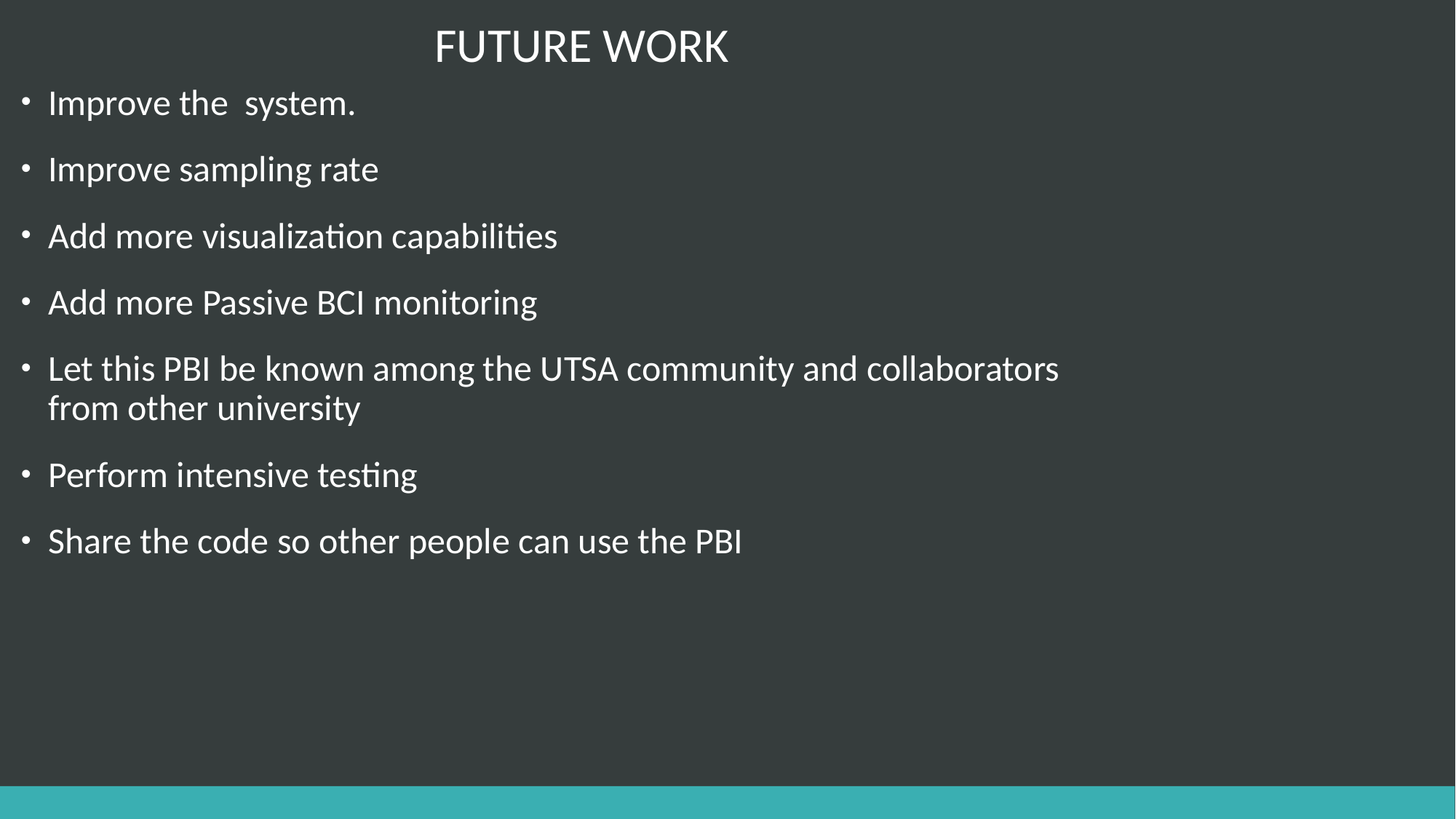

FUTURE WORK
Improve the  system.
Improve sampling rate
Add more visualization capabilities
Add more Passive BCI monitoring
Let this PBI be known among the UTSA community and collaborators from other university
Perform intensive testing
Share the code so other people can use the PBI